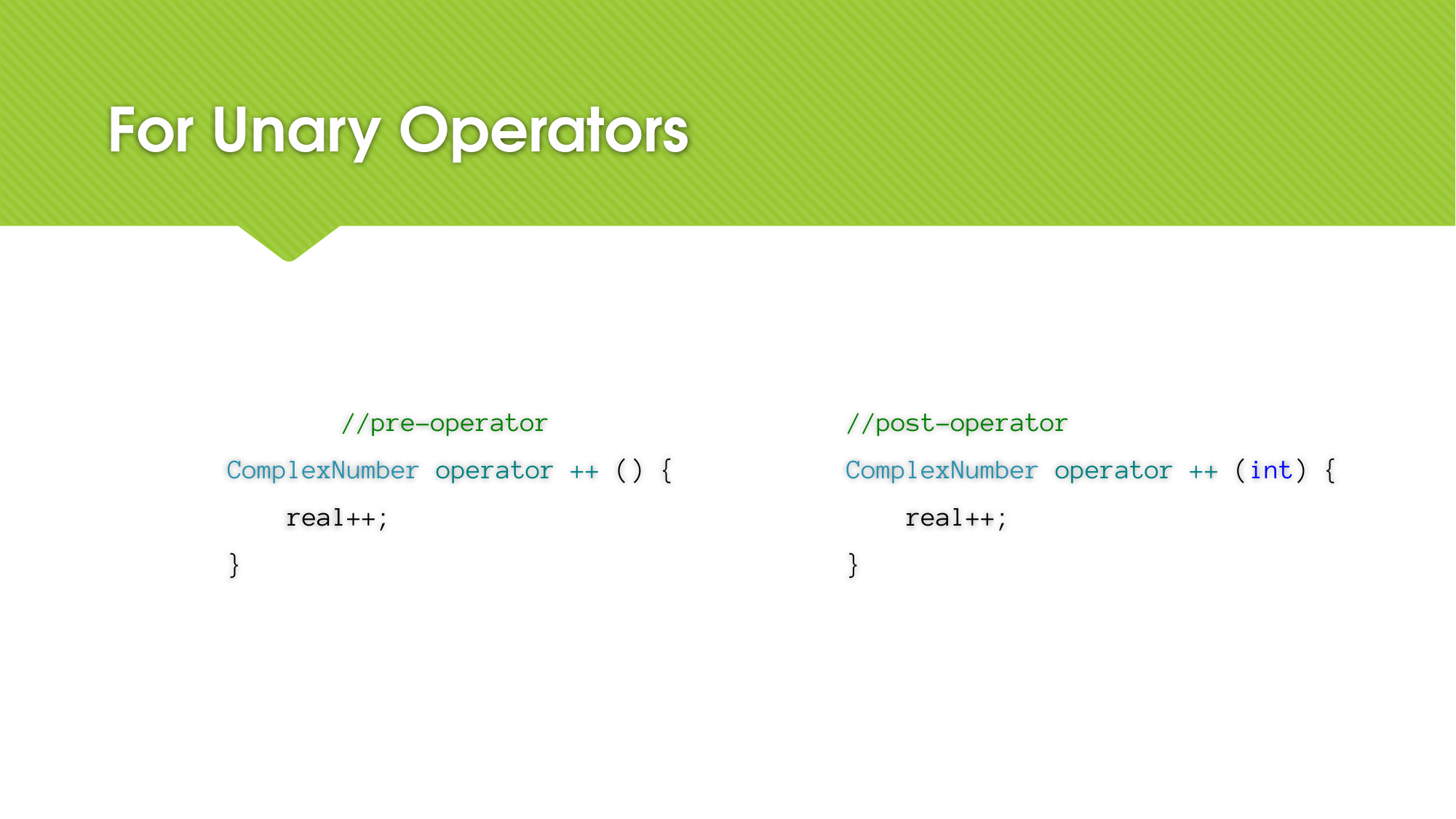

# For Unary Operators
		 //pre-operator
        ComplexNumber operator ++ () {
            real++;
        }

        //post-operator
        ComplexNumber operator ++ (int) {
            real++;
        }